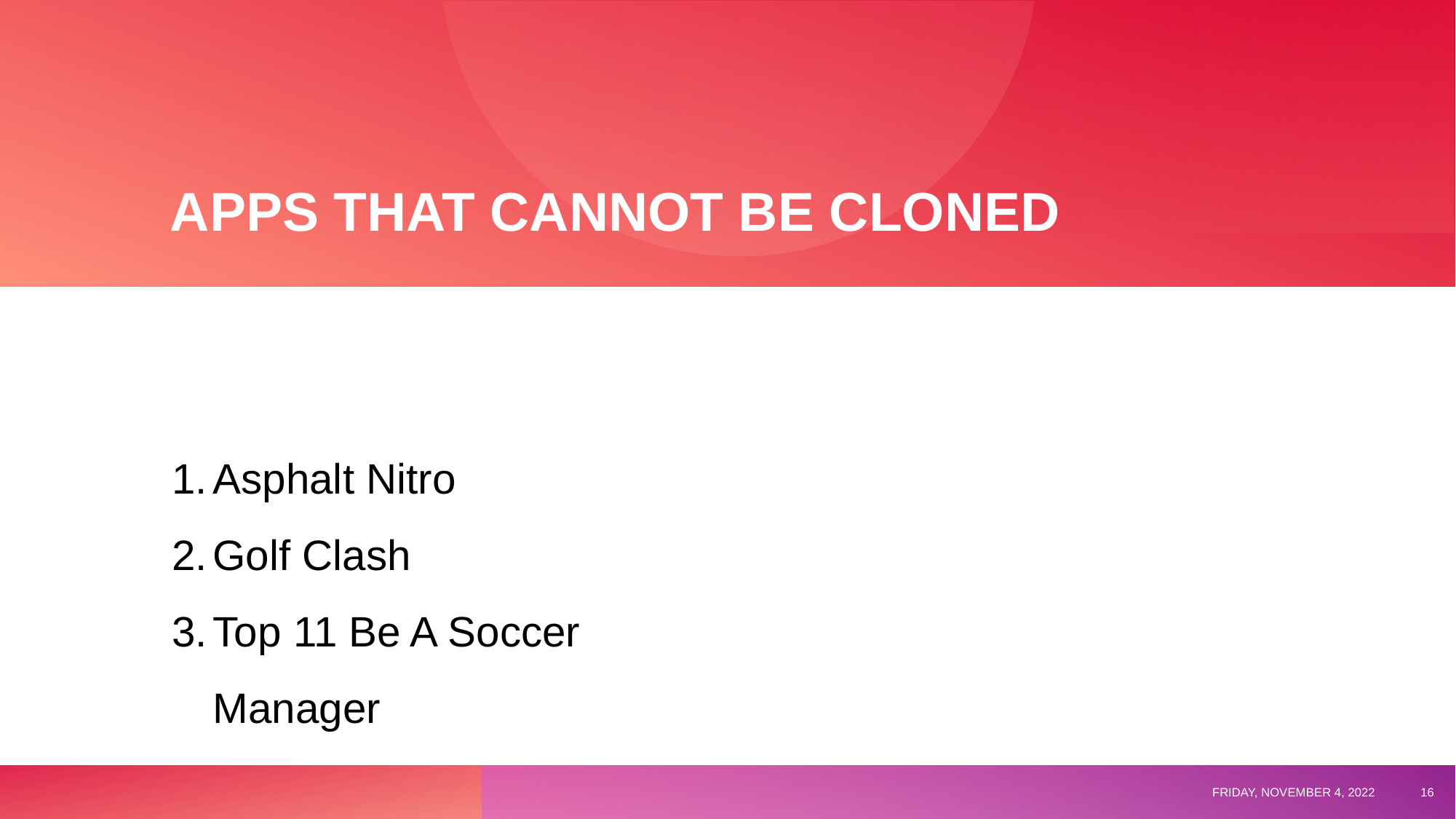

# APPS THAT CANNOT BE CLONED
Asphalt Nitro
Golf Clash
Top 11 Be A Soccer Manager
FRIDAY, NOVEMBER 4, 2022
16